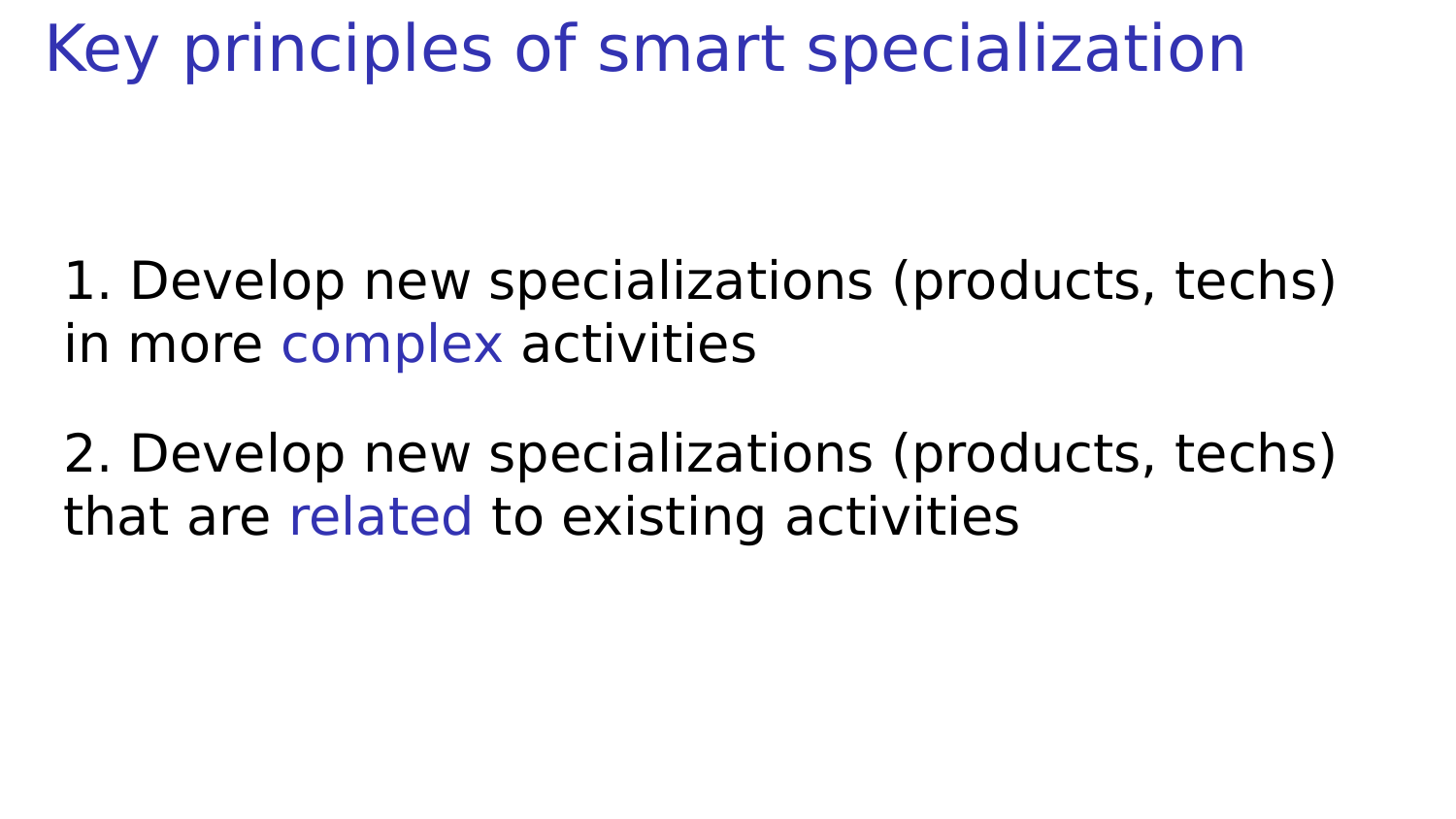

# Key principles of smart specialization
1. Develop new specializations (products, techs) in more complex activities
2. Develop new specializations (products, techs) that are related to existing activities